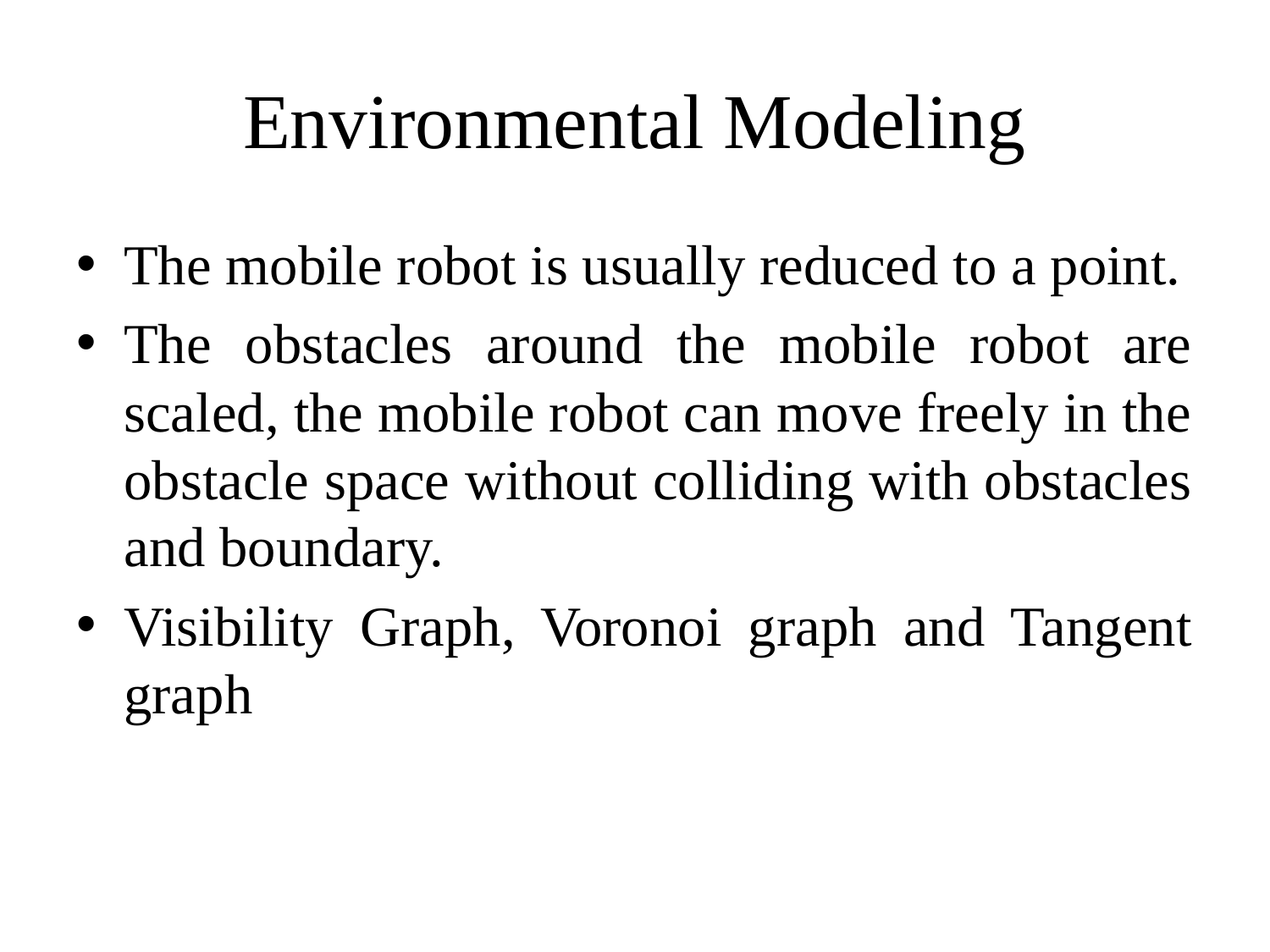

# Environmental Modeling
The mobile robot is usually reduced to a point.
The obstacles around the mobile robot are scaled, the mobile robot can move freely in the obstacle space without colliding with obstacles and boundary.
Visibility Graph, Voronoi graph and Tangent graph